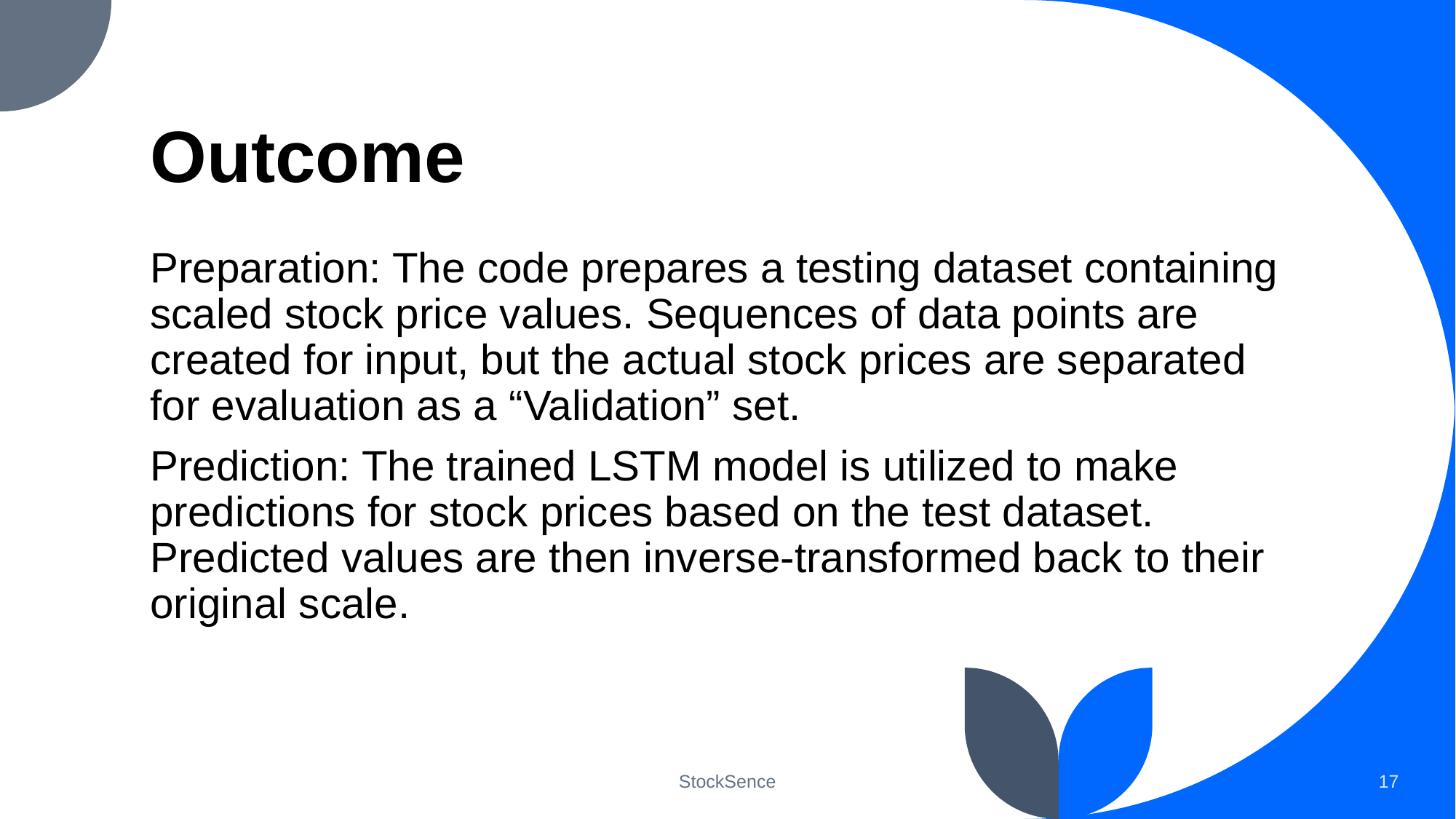

# Outcome
Preparation: The code prepares a testing dataset containing scaled stock price values. Sequences of data points are created for input, but the actual stock prices are separated for evaluation as a “Validation” set.
Prediction: The trained LSTM model is utilized to make predictions for stock prices based on the test dataset. Predicted values are then inverse-transformed back to their original scale.
StockSence
17